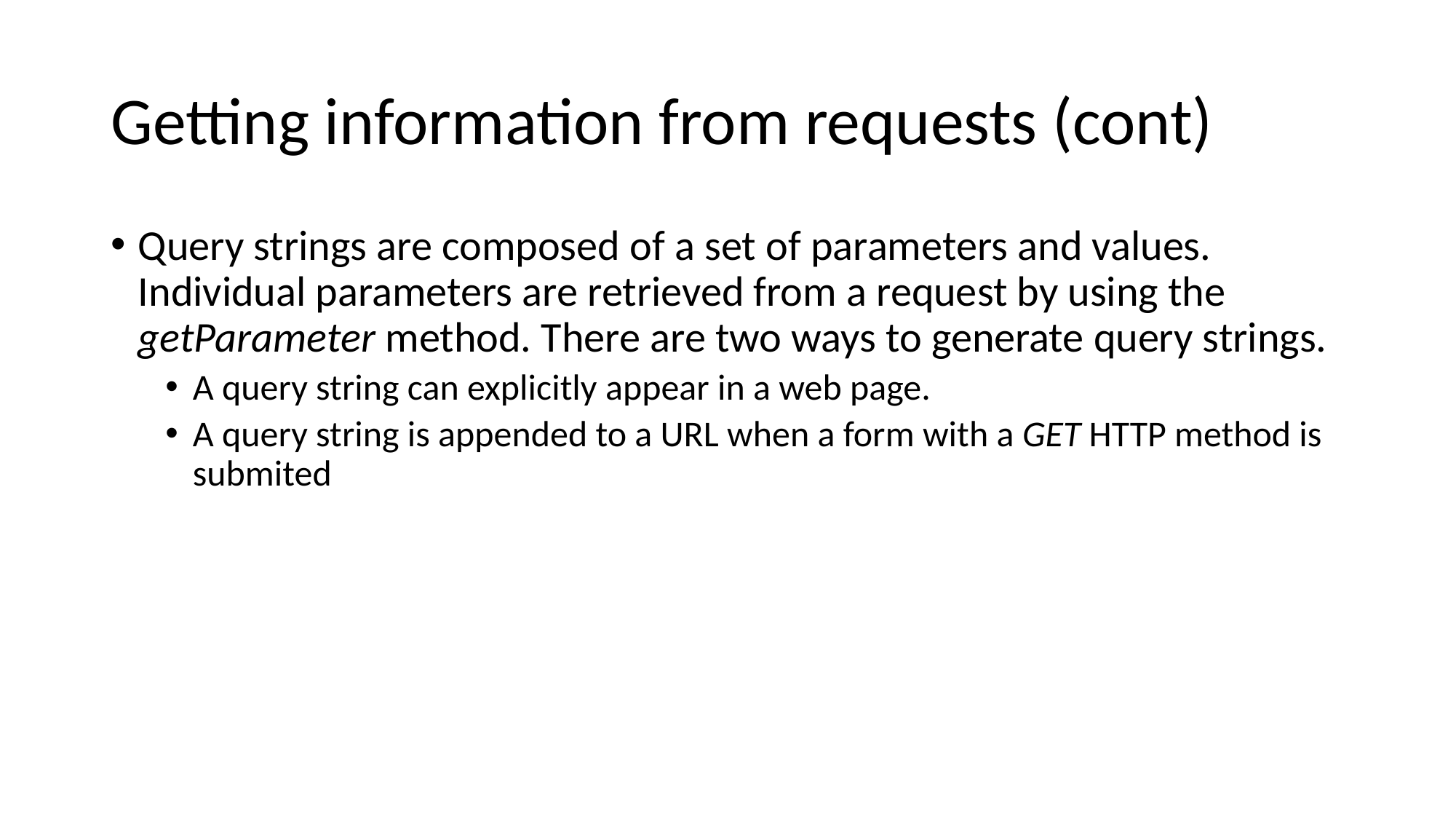

# Getting information from requests (cont)
Query strings are composed of a set of parameters and values. Individual parameters are retrieved from a request by using the getParameter method. There are two ways to generate query strings.
A query string can explicitly appear in a web page.
A query string is appended to a URL when a form with a GET HTTP method is submited